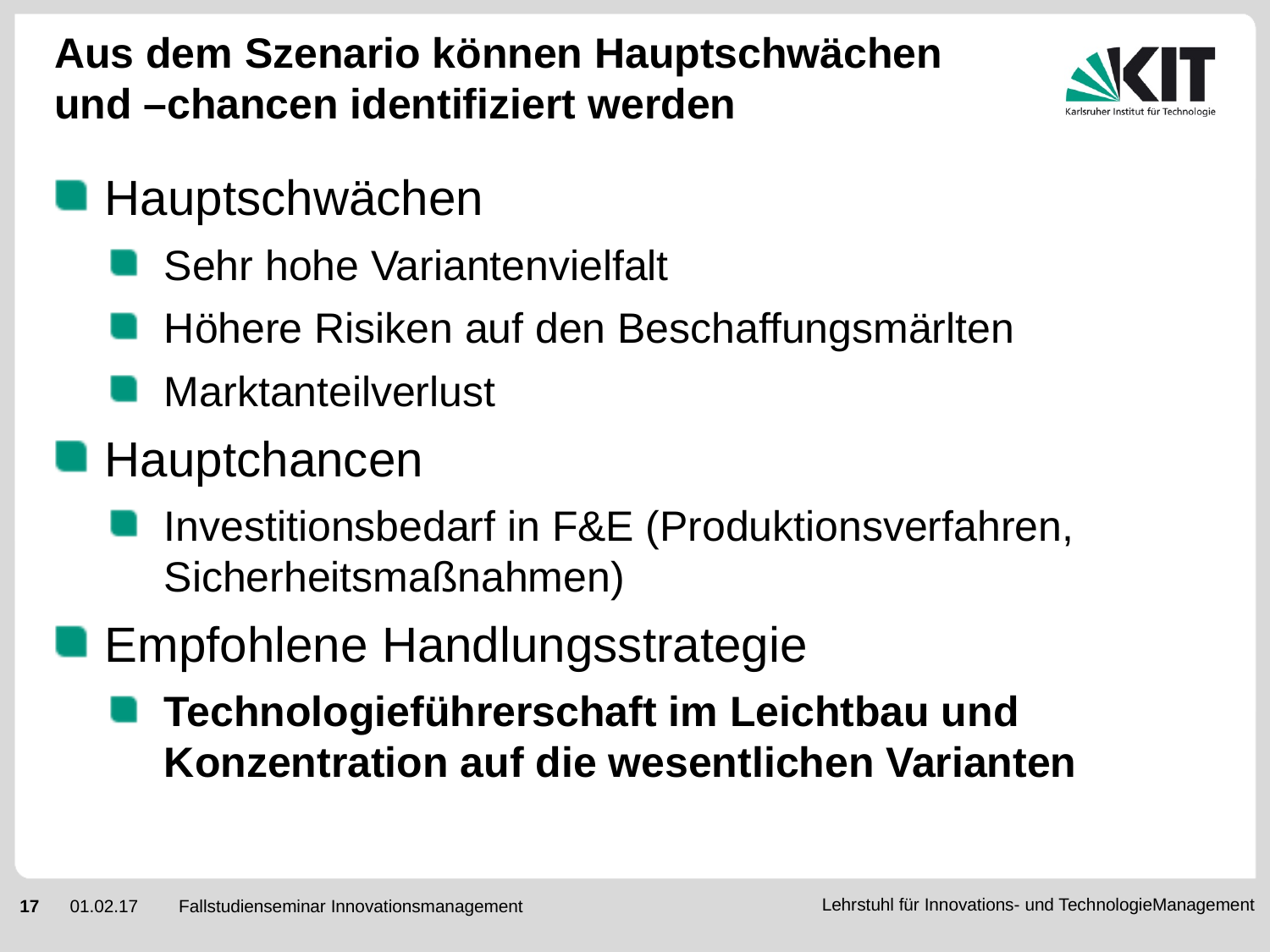

# Aus dem Szenario können Hauptschwächen und –chancen identifiziert werden
Hauptschwächen
Sehr hohe Variantenvielfalt
Höhere Risiken auf den Beschaffungsmärlten
Marktanteilverlust
Hauptchancen
Investitionsbedarf in F&E (Produktionsverfahren, Sicherheitsmaßnahmen)
Empfohlene Handlungsstrategie
Technologieführerschaft im Leichtbau und Konzentration auf die wesentlichen Varianten
Fallstudienseminar Innovationsmanagement